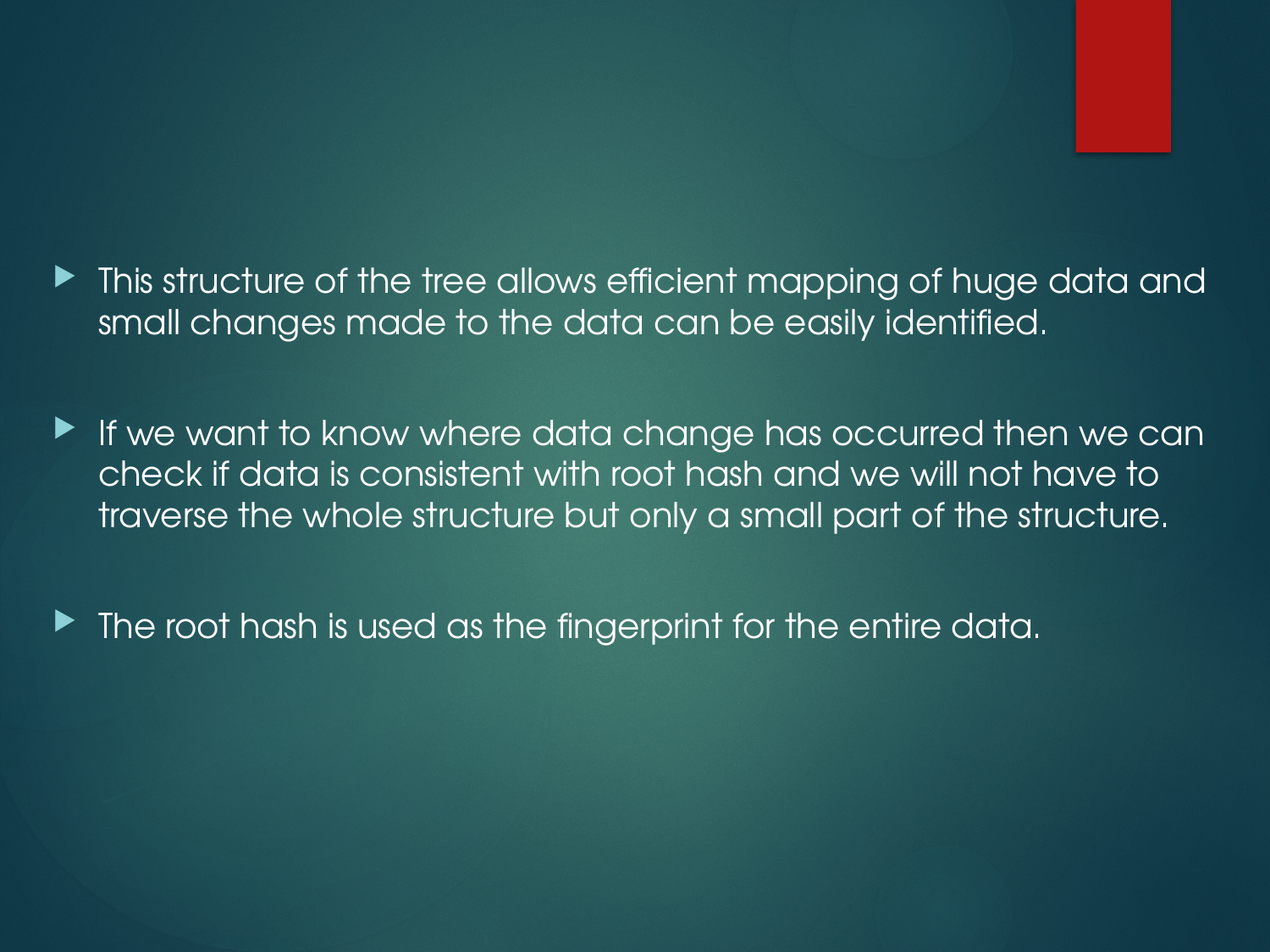

This structure of the tree allows efficient mapping of huge data and small changes made to the data can be easily identified.

If we want to know where data change has occurred then we can check if data is consistent with root hash and we will not have to traverse the whole structure but only a small part of the structure.

The root hash is used as the fingerprint for the entire data.